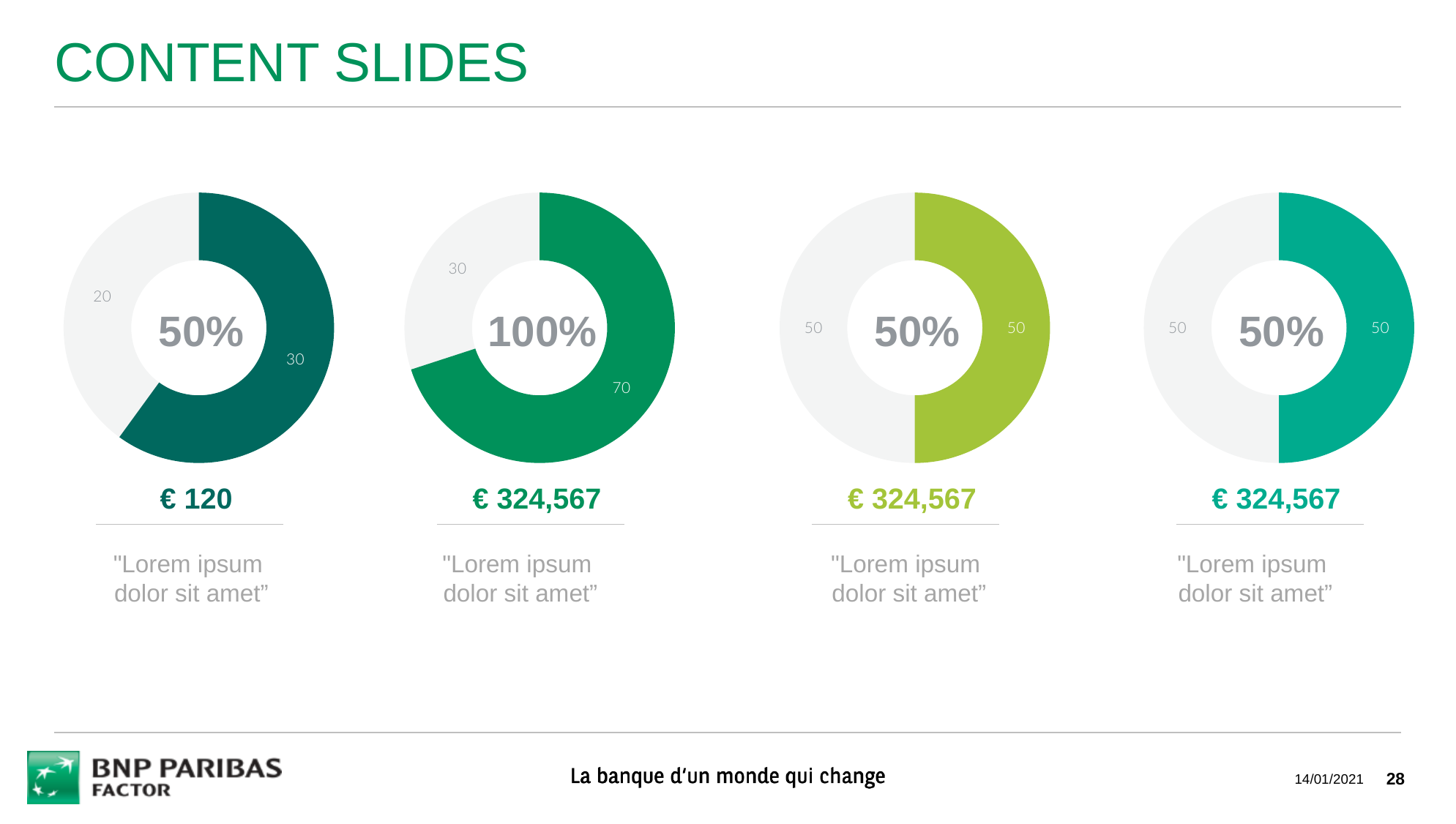

CONTENT SLIDES

### Chart

| Category | Sales |
|---|---|
| 1st Qtr | 30.0 |
| 2nd Qtr | 20.0 |
50%
€ 120

### Chart

| Category | Sales |
|---|---|
| 1st Qtr | 70.0 |
| 2nd Qtr | 30.0 |
100%
€ 324,567

### Chart

| Category | Sales |
|---|---|
| 1st Qtr | 50.0 |
| 2nd Qtr | 50.0 |
50%
€ 324,567

### Chart

| Category | Sales |
|---|---|
| 1st Qtr | 50.0 |
| 2nd Qtr | 50.0 |
50%
€ 324,567
"Lorem ipsum
dolor sit amet”
"Lorem ipsum
dolor sit amet”
"Lorem ipsum
dolor sit amet”
"Lorem ipsum
dolor sit amet”

14/01/2021
28